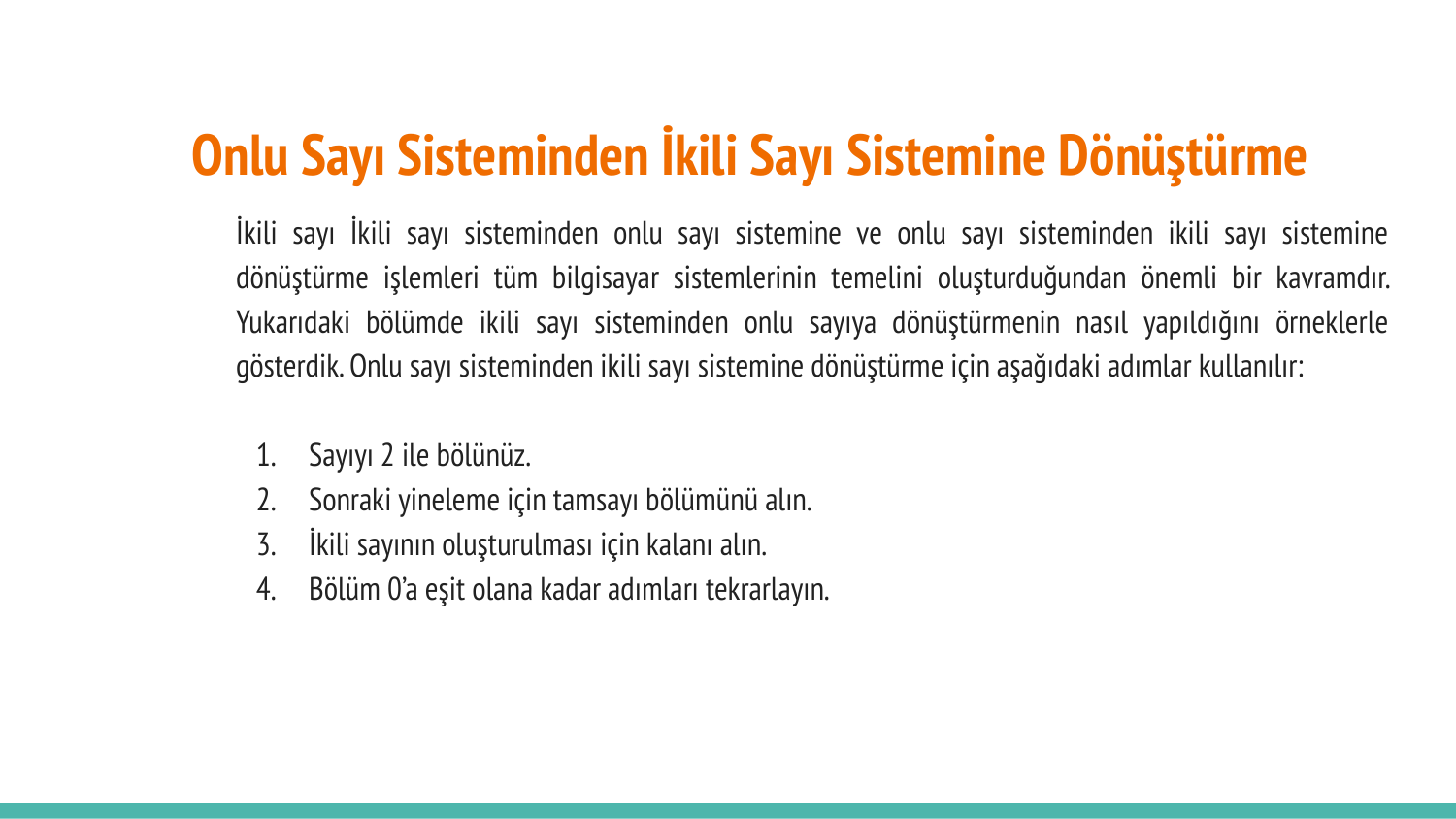

# Onlu Sayı Sisteminden İkili Sayı Sistemine Dönüştürme

İkili sayı İkili sayı sisteminden onlu sayı sistemine ve onlu sayı sisteminden ikili sayı sistemine dönüştürme işlemleri tüm bilgisayar sistemlerinin temelini oluşturduğundan önemli bir kavramdır. Yukarıdaki bölümde ikili sayı sisteminden onlu sayıya dönüştürmenin nasıl yapıldığını örneklerle gösterdik. Onlu sayı sisteminden ikili sayı sistemine dönüştürme için aşağıdaki adımlar kullanılır:

Sayıyı 2 ile bölünüz.
Sonraki yineleme için tamsayı bölümünü alın.
İkili sayının oluşturulması için kalanı alın.
Bölüm 0’a eşit olana kadar adımları tekrarlayın.